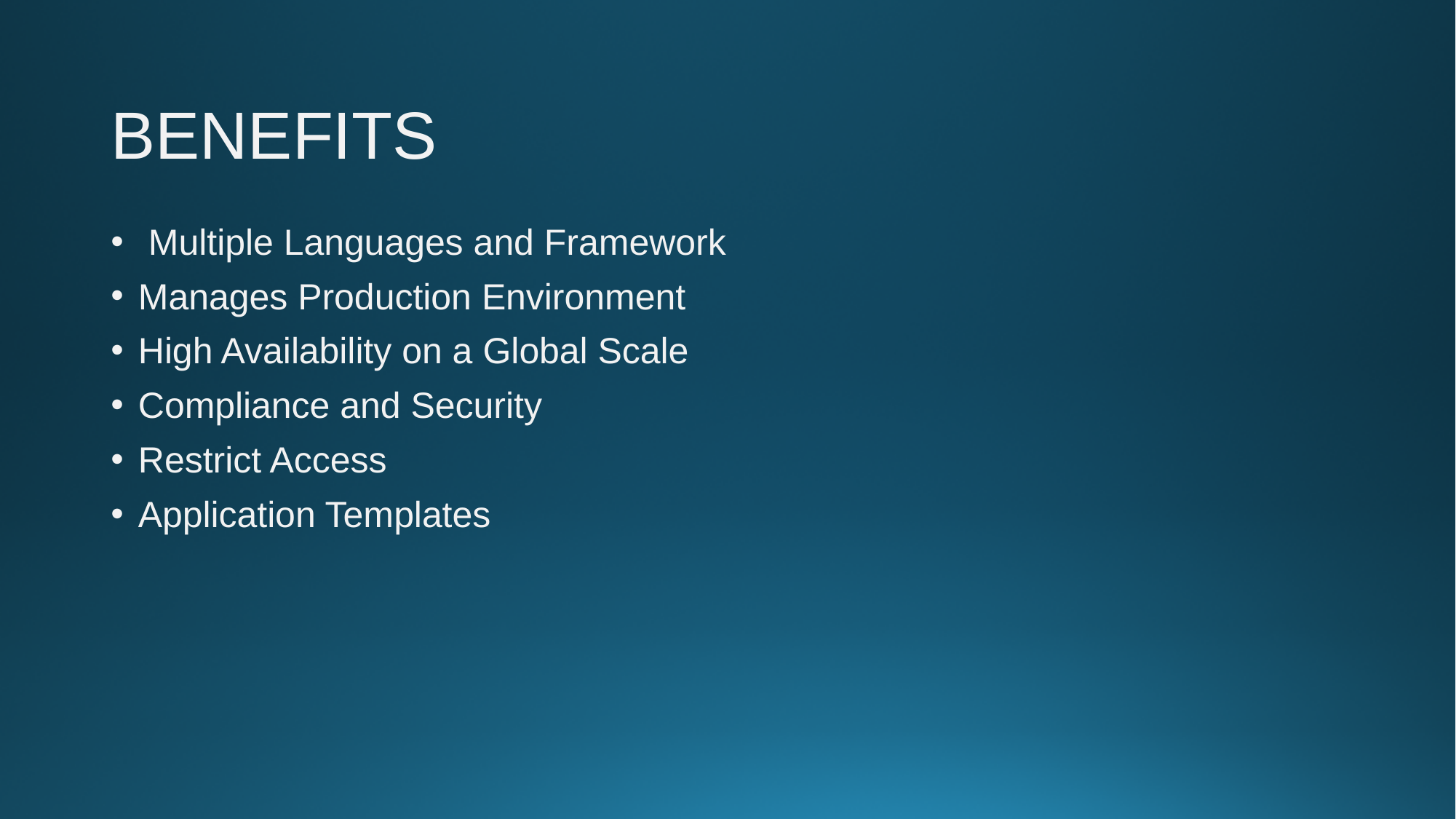

# BENEFITS
 Multiple Languages and Framework
Manages Production Environment
High Availability on a Global Scale
Compliance and Security
Restrict Access
Application Templates